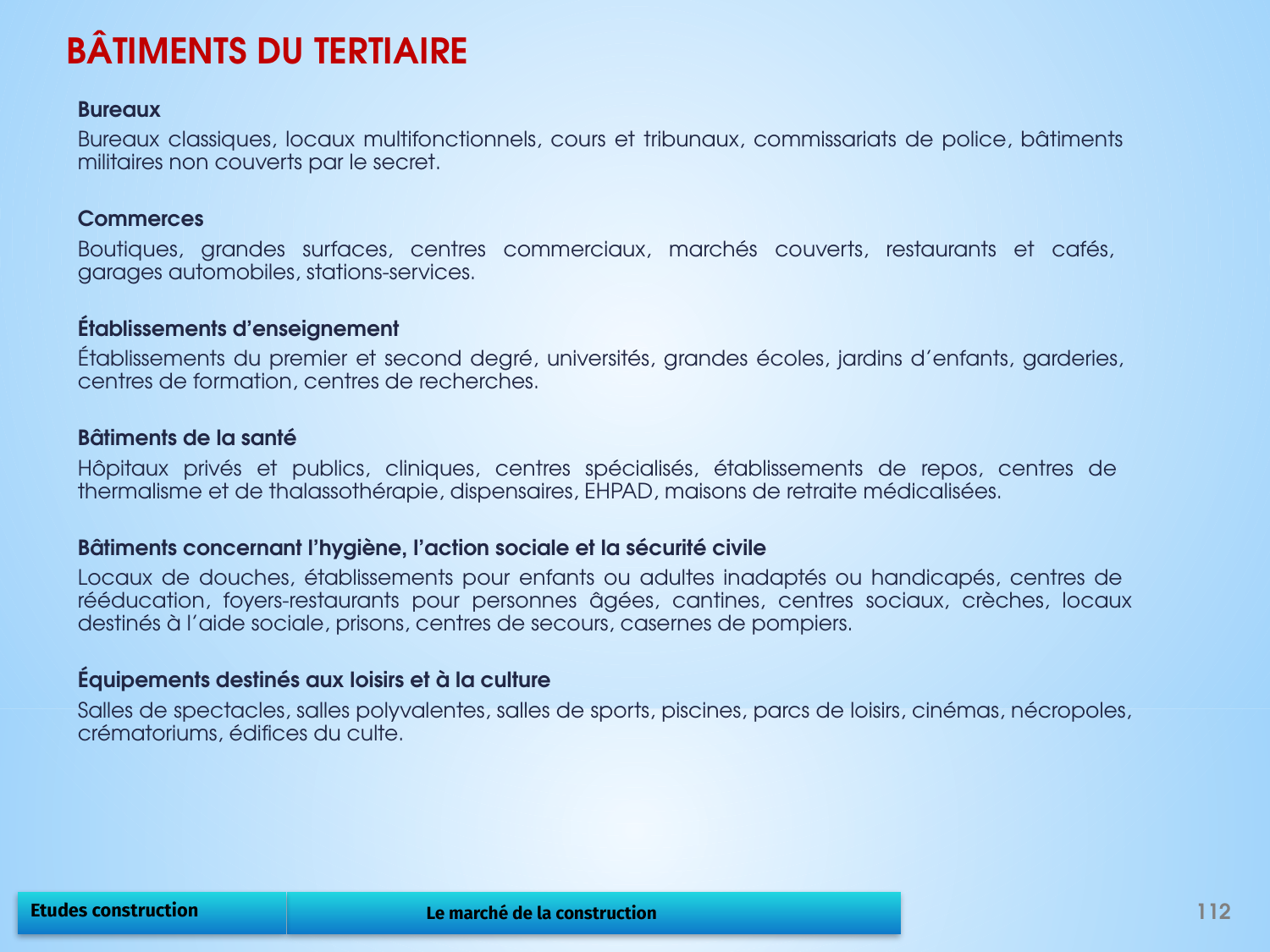

BÂTIMENTS DU TERTIAIRE
Bureaux
Bureaux classiques, locaux multifonctionnels, cours et tribunaux, commissariats de police, bâtiments
militaires non couverts par le secret.

Commerces
Boutiques, grandes surfaces, centres commerciaux, marchés couverts, restaurants et cafés,
garages automobiles, stations-services.

Établissements d’enseignement
établissements du premier et second degré, universités, grandes écoles, jardins d’enfants, garderies,
centres de formation, centres de recherches.

Bâtiments de la santé
Hôpitaux privés et publics, cliniques, centres spécialisés, établissements de repos, centres de
thermalisme et de thalassothérapie, dispensaires, EHPAD, maisons de retraite médicalisées.

Bâtiments concernant l’hygiène, l’action sociale et la sécurité civile
Locaux de douches, établissements pour enfants ou adultes inadaptés ou handicapés, centres de
rééducation, foyers-restaurants pour personnes âgées, cantines, centres sociaux, crèches, locaux destinés à l’aide sociale, prisons, centres de secours, casernes de pompiers.

Équipements destinés aux loisirs et à la culture
Salles de spectacles, salles polyvalentes, salles de sports, piscines, parcs de loisirs, cinémas, nécropoles, crématoriums, édifices du culte.

112